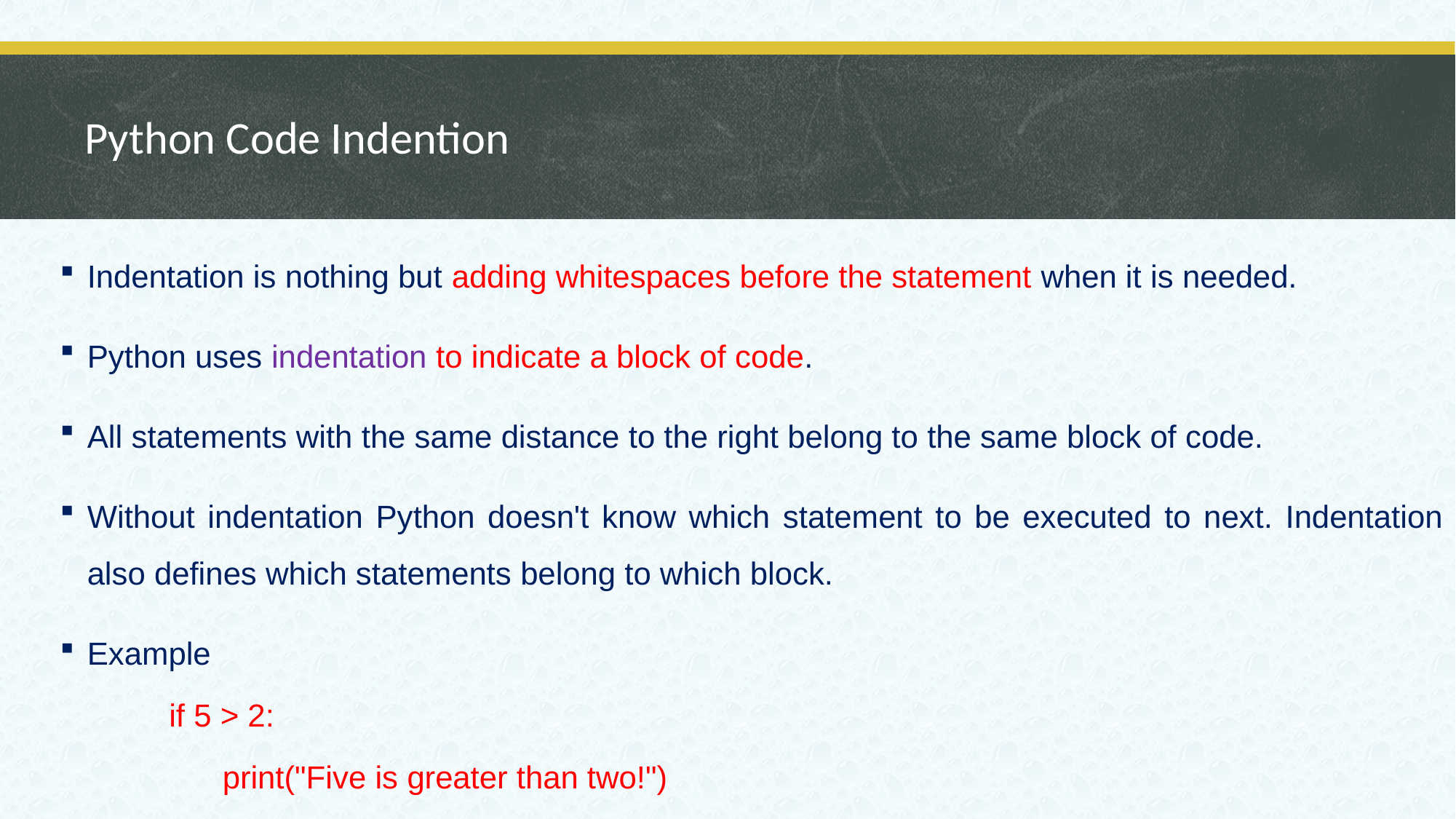

# Python Code Indention
Indentation is nothing but adding whitespaces before the statement when it is needed.
Python uses indentation to indicate a block of code.
All statements with the same distance to the right belong to the same block of code.
Without indentation Python doesn't know which statement to be executed to next. Indentation also defines which statements belong to which block.
Example
if 5 > 2:
      print("Five is greater than two!")